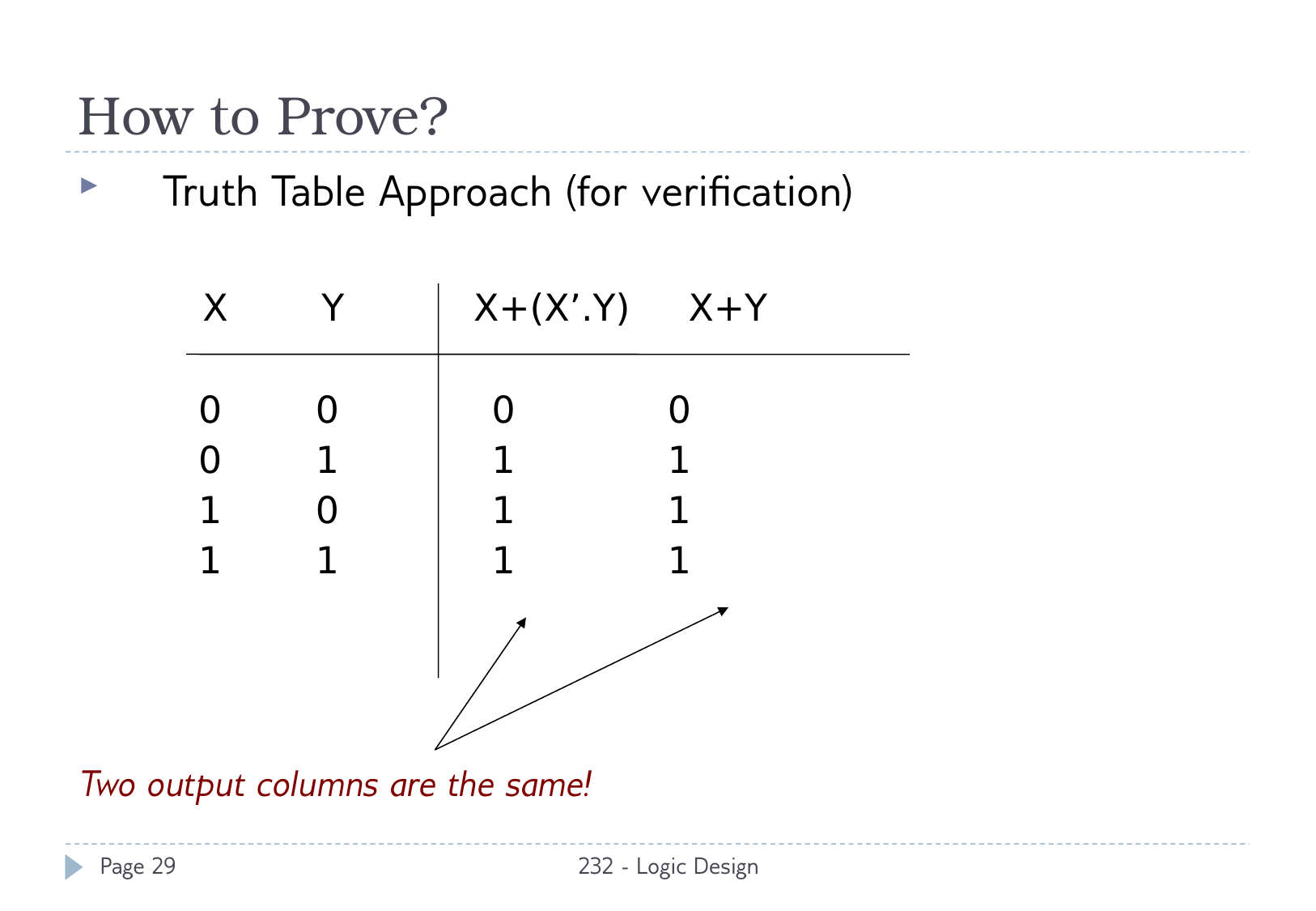

Truth Table Approach (for verification)

	   X        Y           X+(X’.Y)     X+Y

	   0        0             0             0
	   0        1             1             1
	   1        0             1             1
	   1        1             1             1

Two output columns are the same!
How to Prove?

Page 29
232 - Logic Design